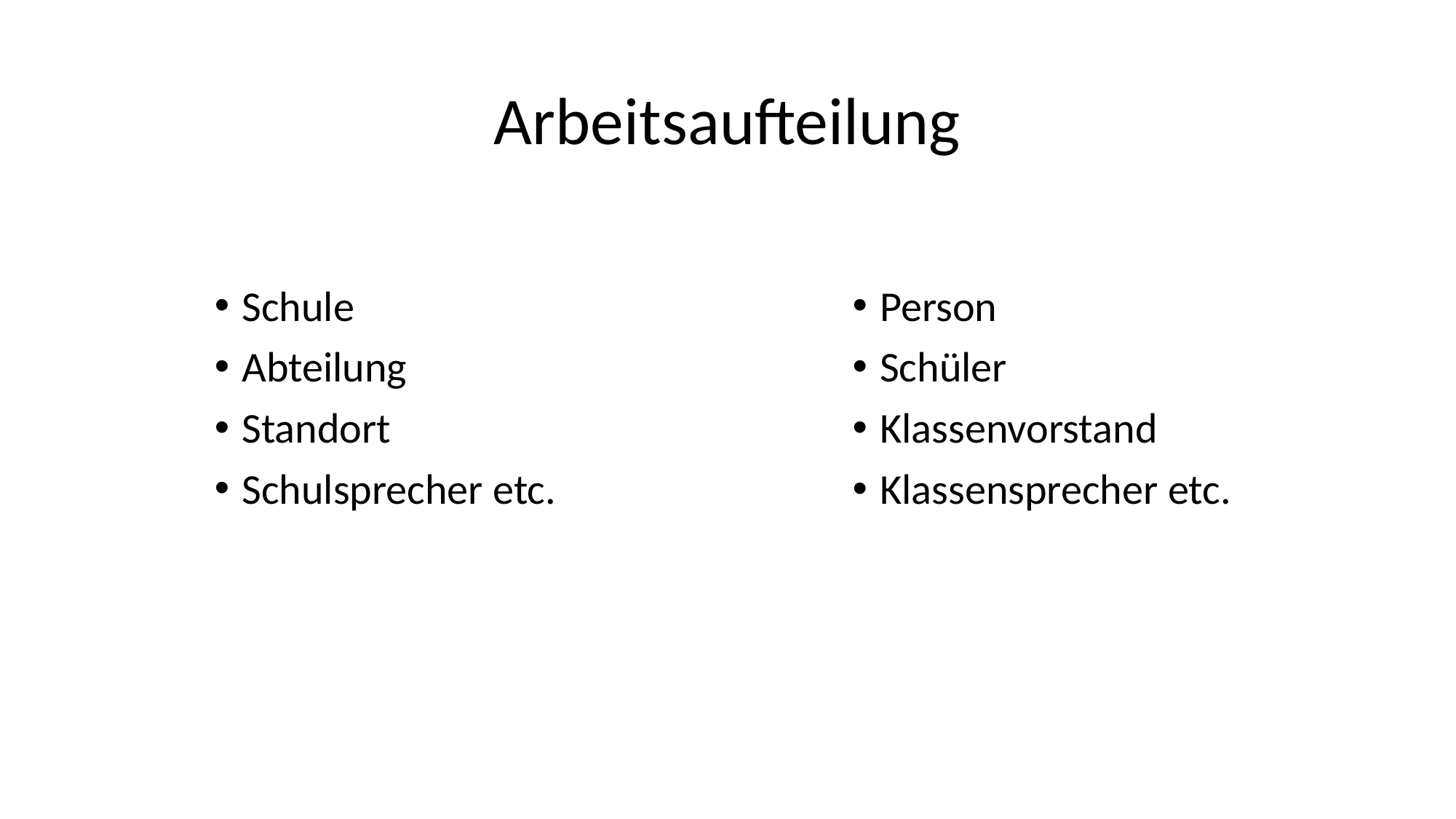

# Arbeitsaufteilung
Schule
Abteilung
Standort
Schulsprecher etc.
Person
Schüler
Klassenvorstand
Klassensprecher etc.